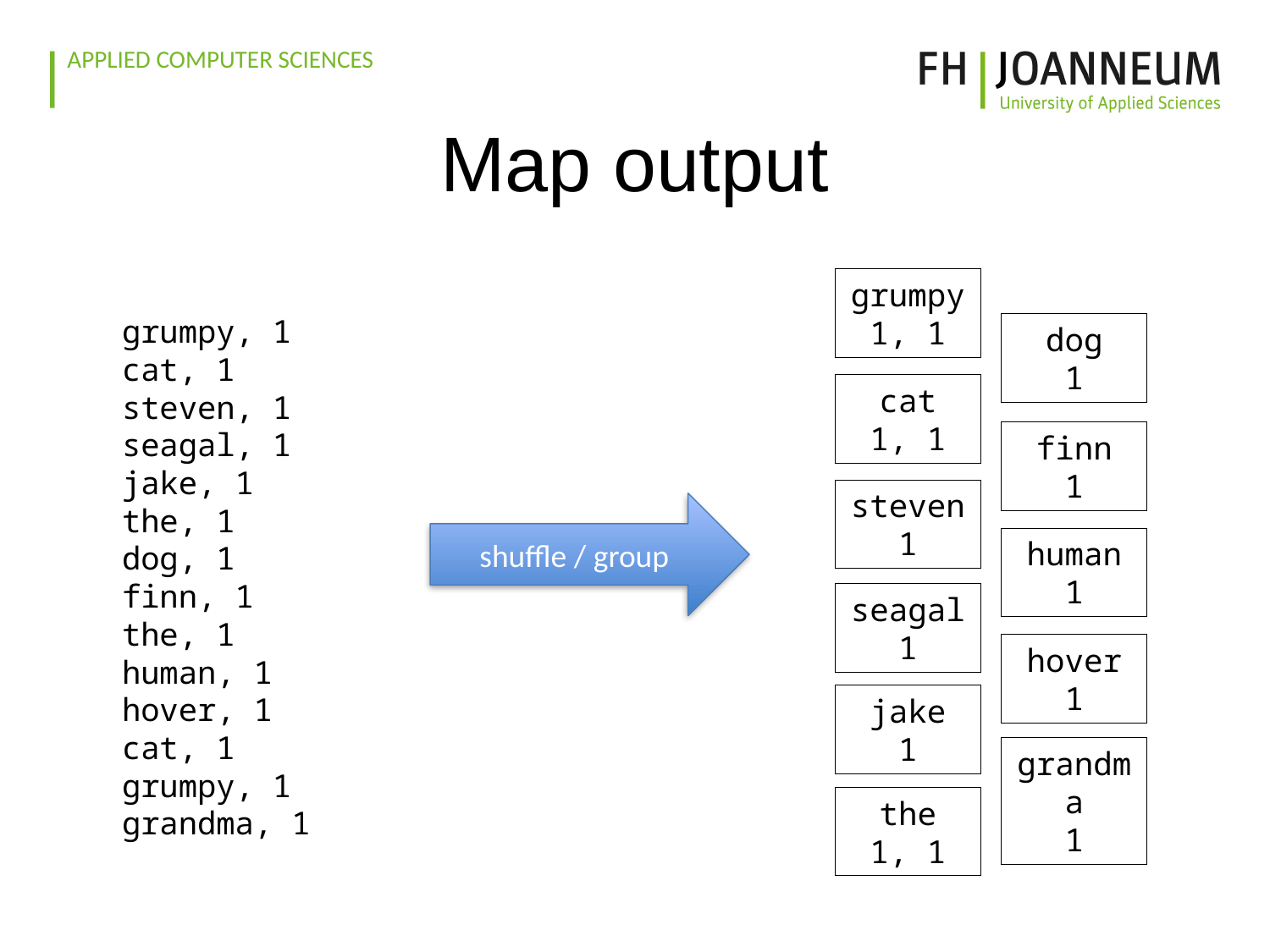

# Map output

grumpy, 1
cat, 1
steven, 1
seagal, 1
jake, 1
the, 1
dog, 1
finn, 1
the, 1
human, 1
hover, 1
cat, 1
grumpy, 1
grandma, 1

grumpy
1, 1
dog
1
cat
1, 1
finn
1
steven
1
shuffle / group
human
1
seagal
1
hover
1
jake
1
grandma
1
the
1, 1